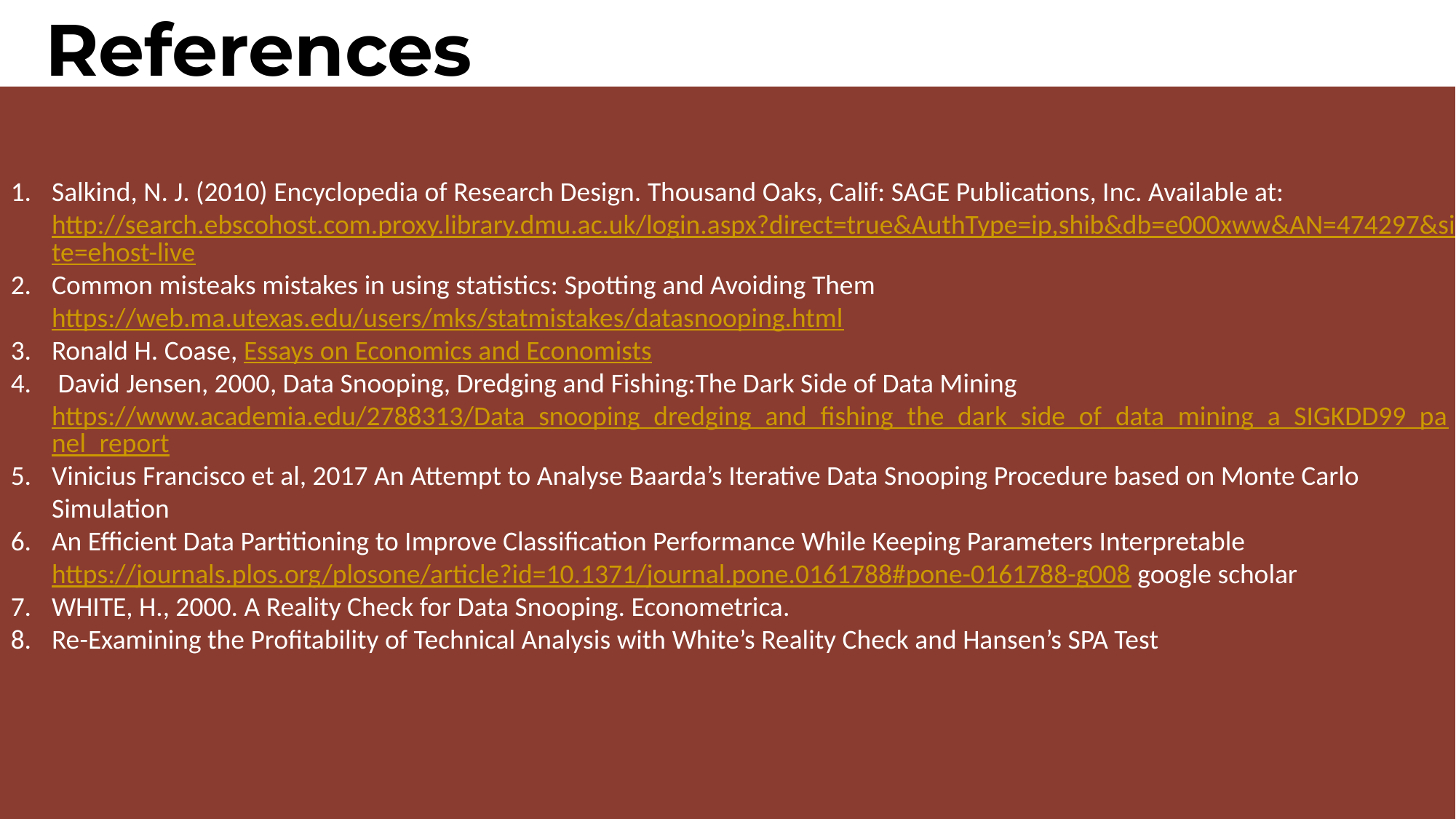

References
Salkind, N. J. (2010) Encyclopedia of Research Design. Thousand Oaks, Calif: SAGE Publications, Inc. Available at: http://search.ebscohost.com.proxy.library.dmu.ac.uk/login.aspx?direct=true&AuthType=ip,shib&db=e000xww&AN=474297&site=ehost-live
Common misteaks mistakes in using statistics: Spotting and Avoiding Them https://web.ma.utexas.edu/users/mks/statmistakes/datasnooping.html
Ronald H. Coase, Essays on Economics and Economists
 David Jensen, 2000, Data Snooping, Dredging and Fishing:The Dark Side of Data Mining https://www.academia.edu/2788313/Data_snooping_dredging_and_fishing_the_dark_side_of_data_mining_a_SIGKDD99_panel_report
Vinicius Francisco et al, 2017 An Attempt to Analyse Baarda’s Iterative Data Snooping Procedure based on Monte Carlo Simulation
An Efficient Data Partitioning to Improve Classification Performance While Keeping Parameters Interpretable https://journals.plos.org/plosone/article?id=10.1371/journal.pone.0161788#pone-0161788-g008 google scholar
WHITE, H., 2000. A Reality Check for Data Snooping. Econometrica.
Re-Examining the Profitability of Technical Analysis with White’s Reality Check and Hansen’s SPA Test